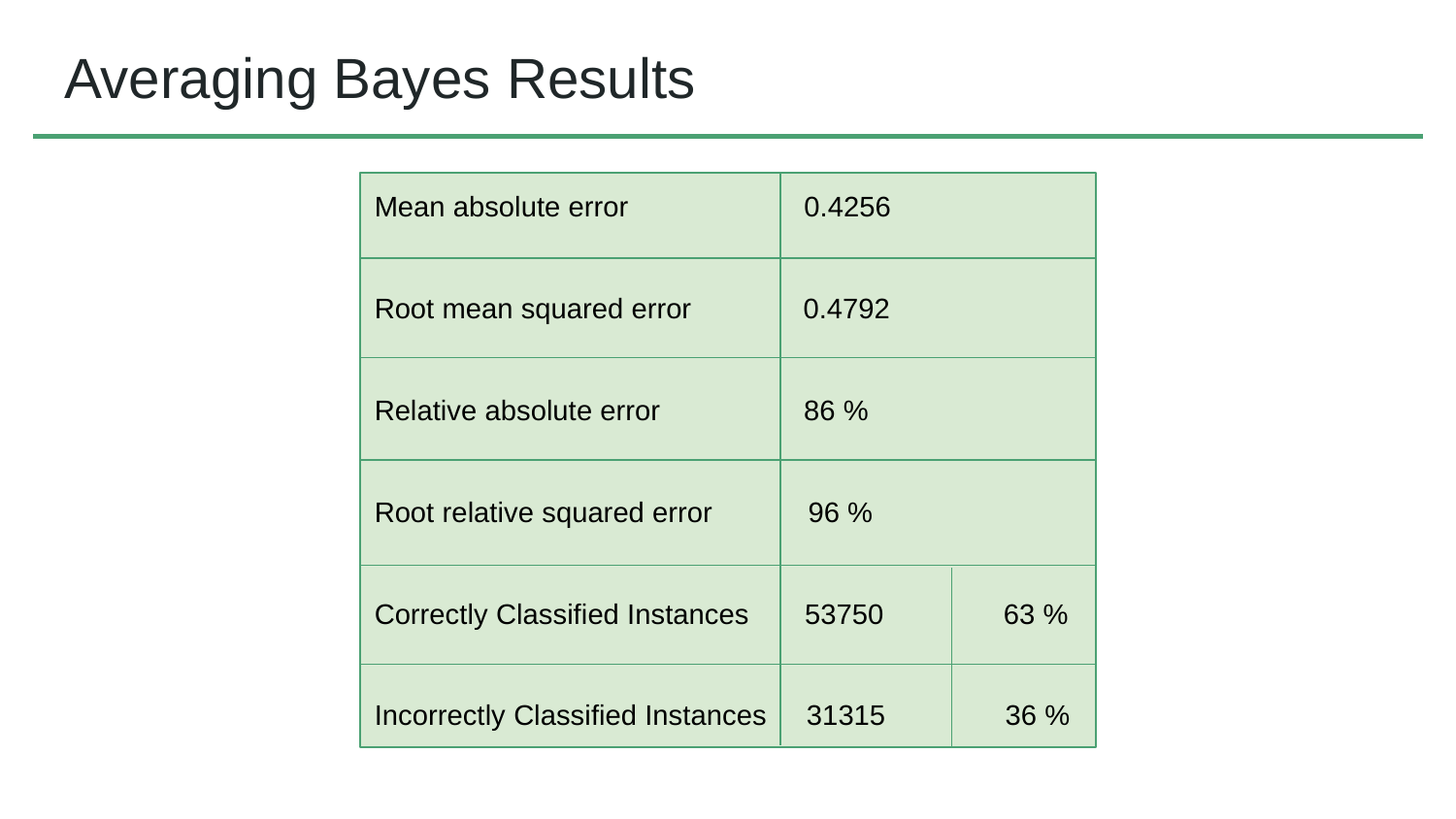

# Averaging Bayes Results

Mean absolute error                      0.4256

Root mean squared error              0.4792

Relative absolute error                  86 %

Root relative squared error            96 %

Correctly Classified Instances       53750               63 %

Incorrectly Classified Instances     31315               36 %